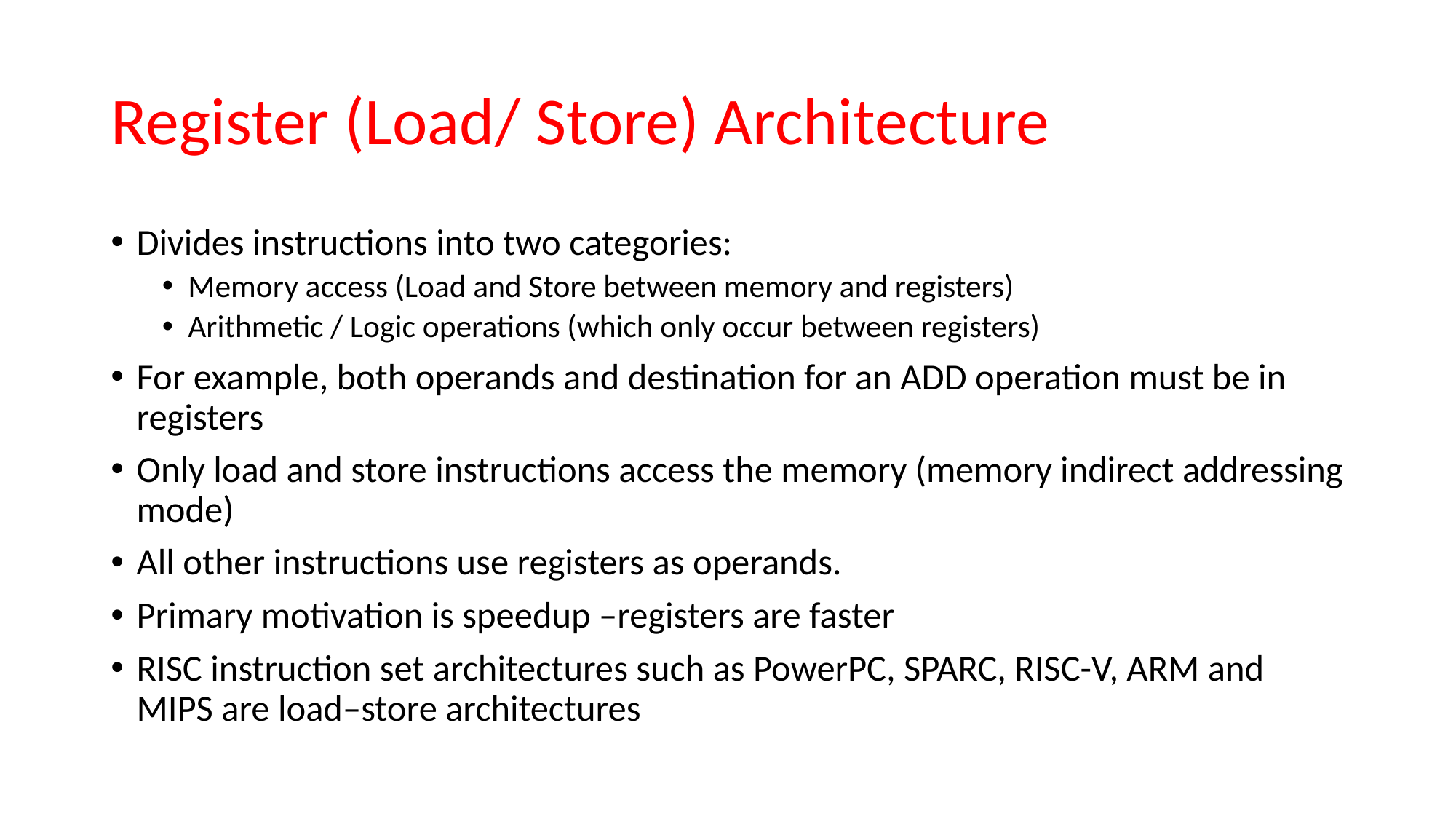

# Register (Load/ Store) Architecture
Divides instructions into two categories:
Memory access (Load and Store between memory and registers)
Arithmetic / Logic operations (which only occur between registers)
For example, both operands and destination for an ADD operation must be in registers
Only load and store instructions access the memory (memory indirect addressing mode)
All other instructions use registers as operands.
Primary motivation is speedup –registers are faster
RISC instruction set architectures such as PowerPC, SPARC, RISC-V, ARM and MIPS are load–store architectures